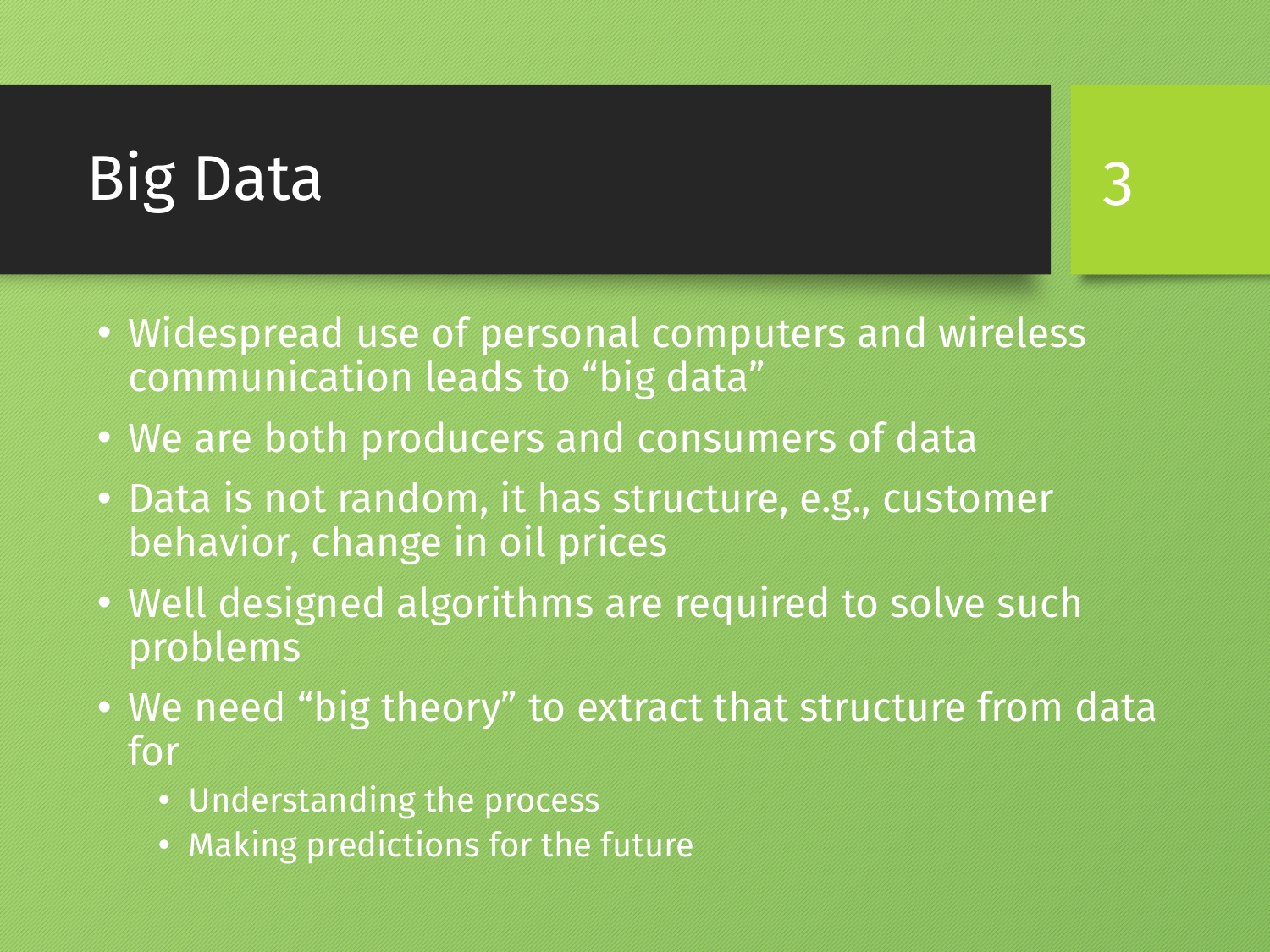

# Big Data
3
Widespread use of personal computers and wireless communication leads to “big data”
We are both producers and consumers of data
Data is not random, it has structure, e.g., customer behavior, change in oil prices
Well designed algorithms are required to solve such problems
We need “big theory” to extract that structure from data for
Understanding the process
Making predictions for the future